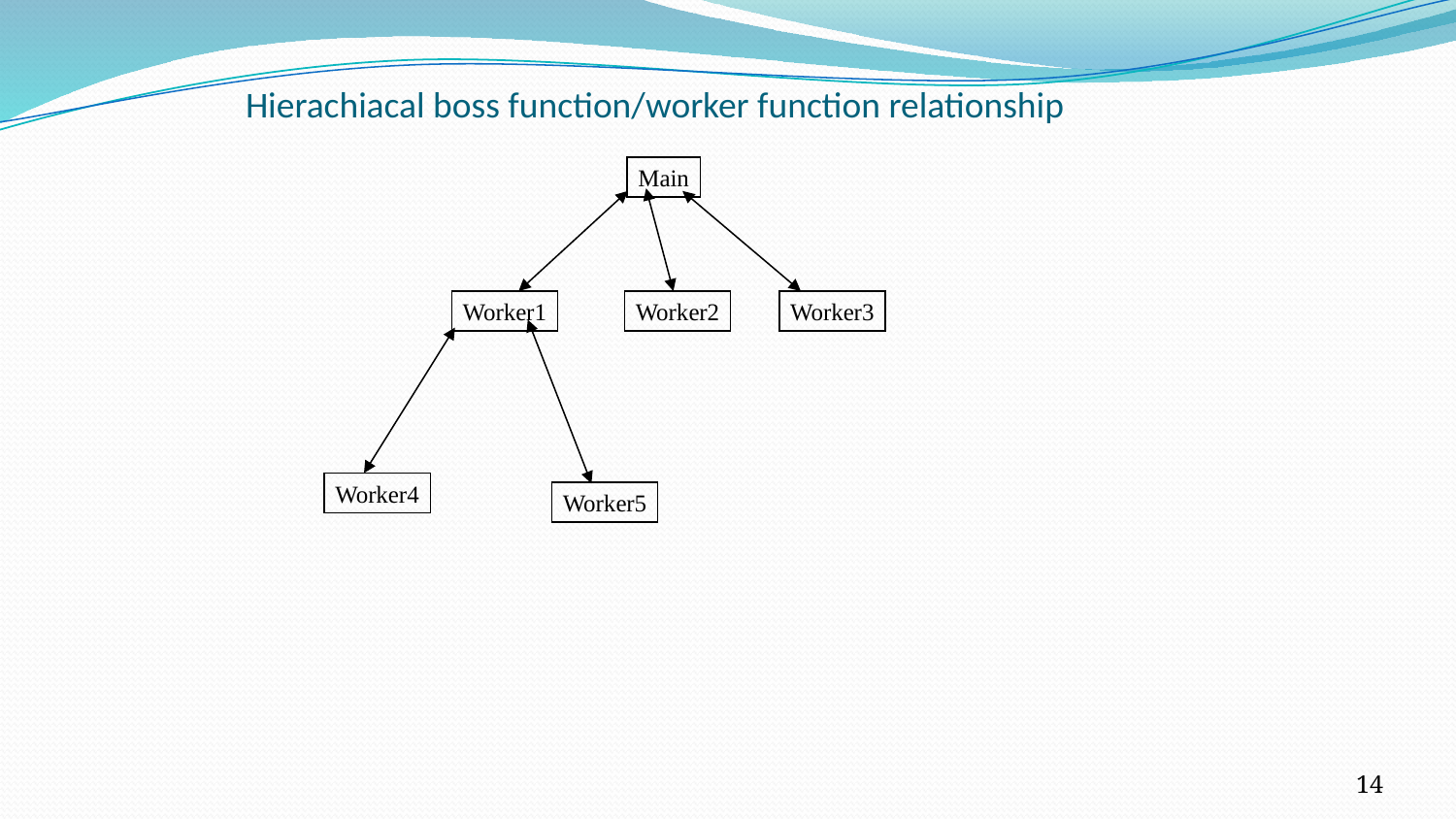

# Hierachiacal boss function/worker function relationship
Main

Worker1
Worker2
Worker3

Worker4
Worker5
14